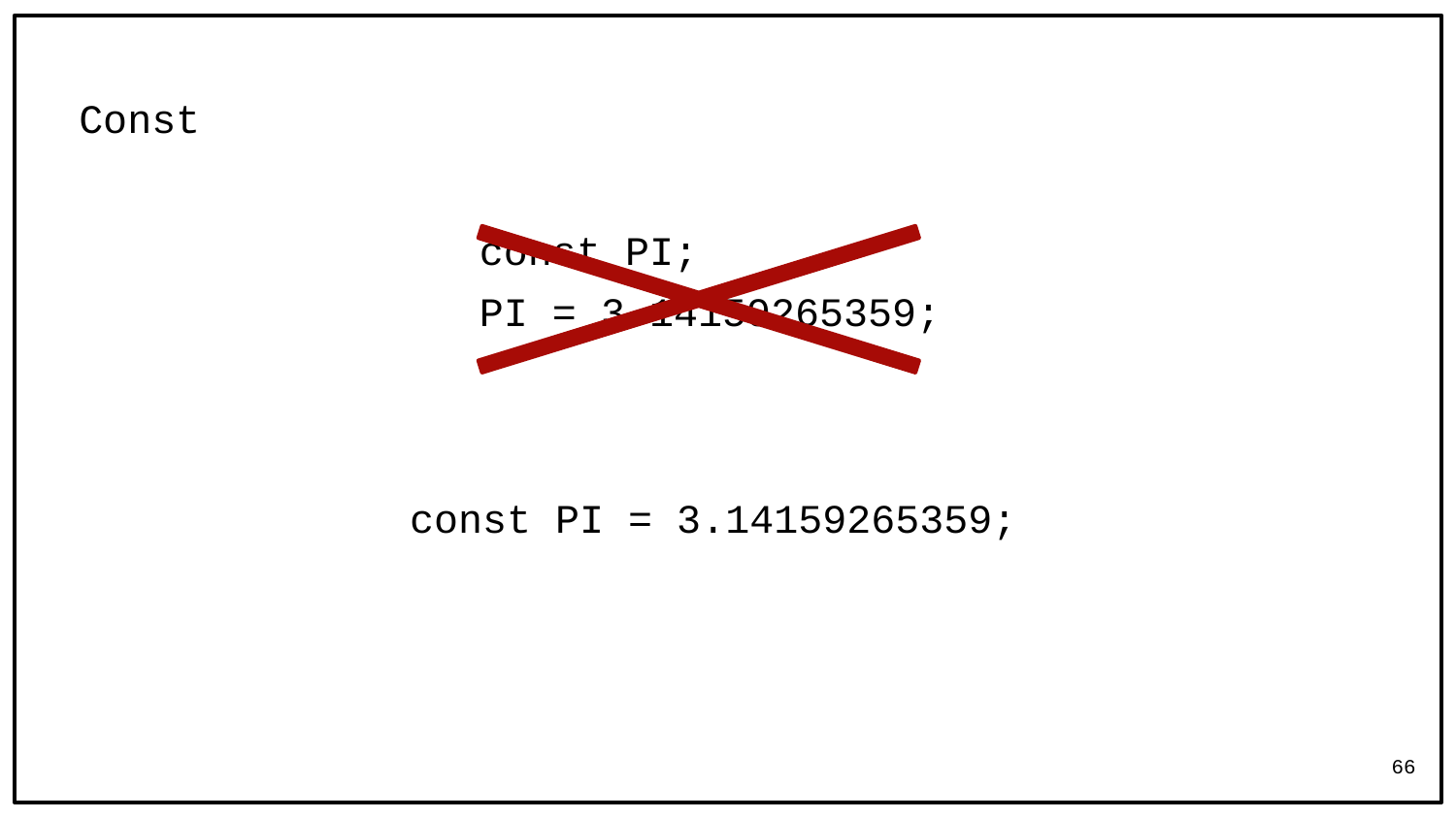

# Const

const PI;
PI = 3.14159265359;
const PI = 3.14159265359;
66